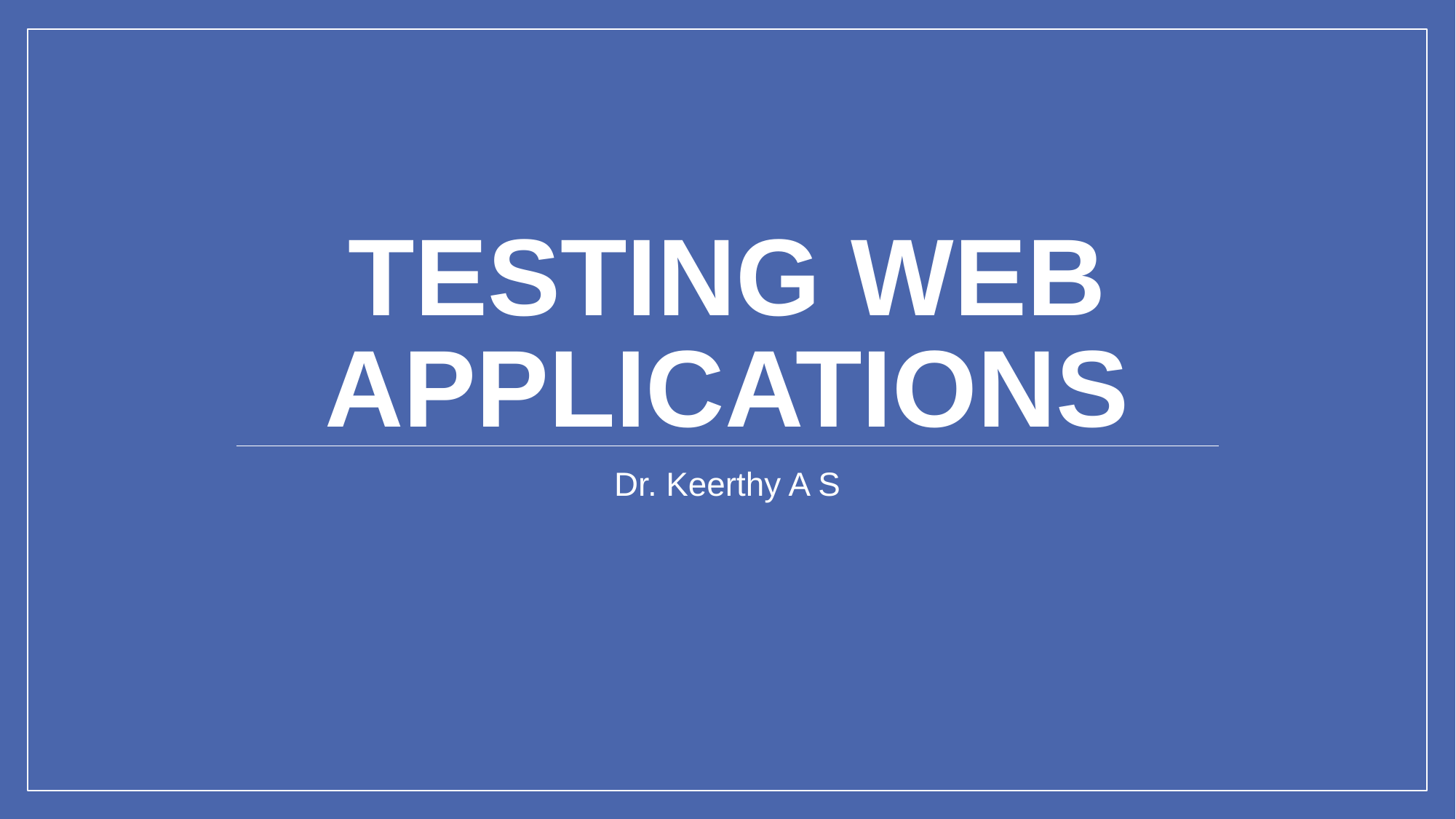

# Testing Web Applications
Dr. Keerthy A S